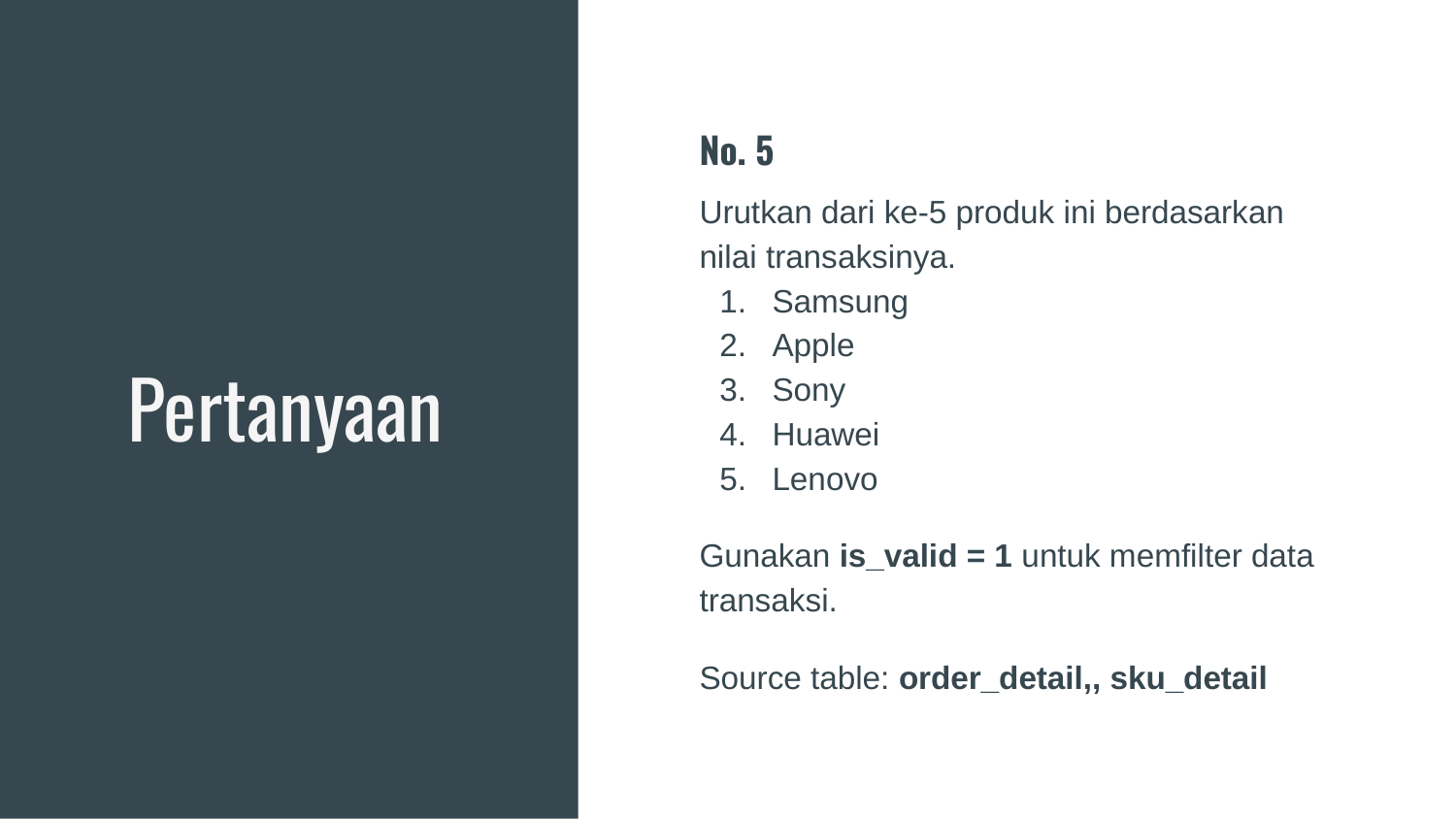

No. 5
Urutkan dari ke-5 produk ini berdasarkan nilai transaksinya.
Samsung
Apple
Sony
Huawei
Lenovo
Gunakan is_valid = 1 untuk memfilter data transaksi.
Source table: order_detail,, sku_detail

# Pertanyaan